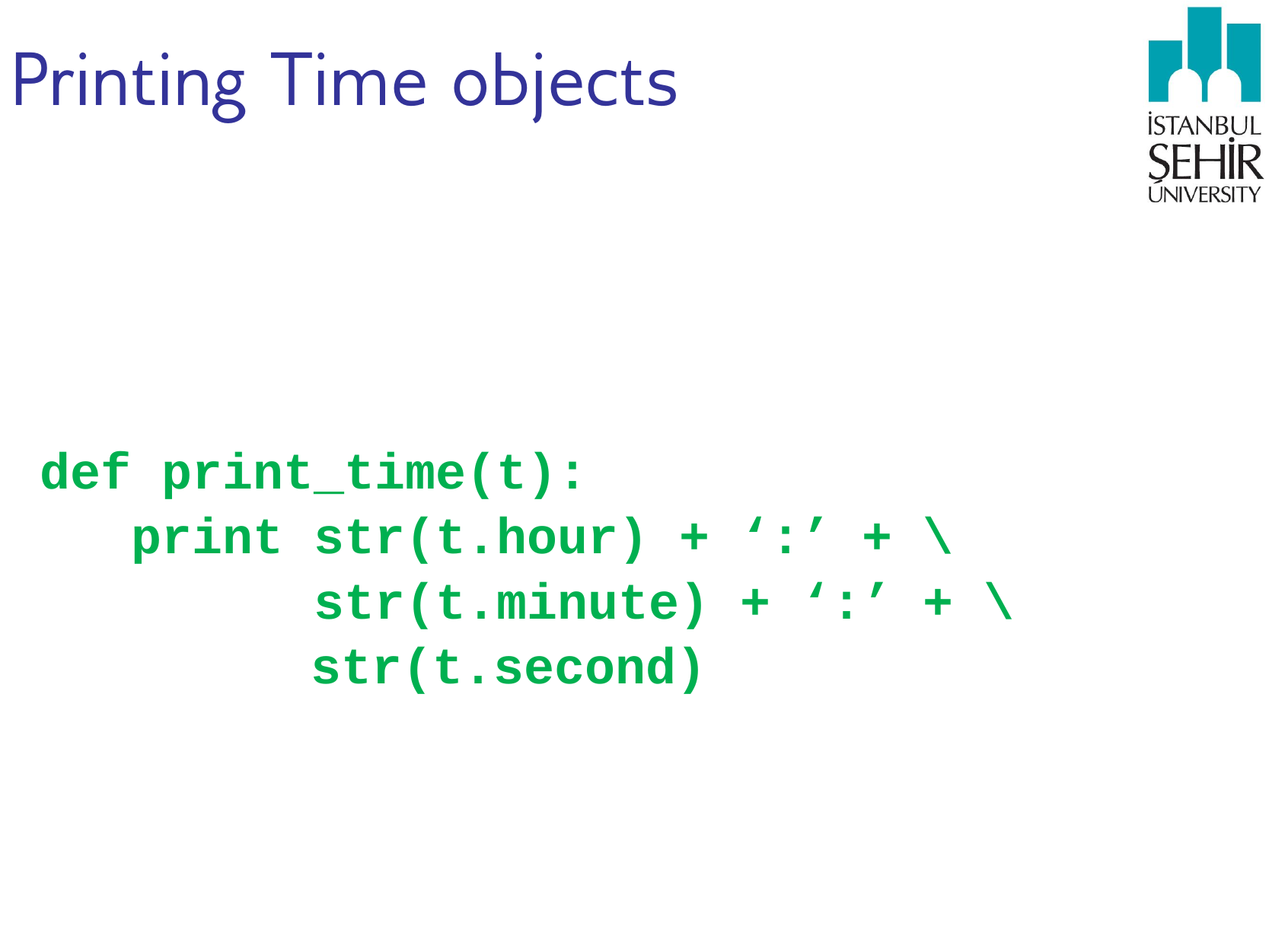

# Printing Time objects
def print_time(t):
   print str(t.hour) + ‘:’ + \
         str(t.minute) + ‘:’ + \
      str(t.second)